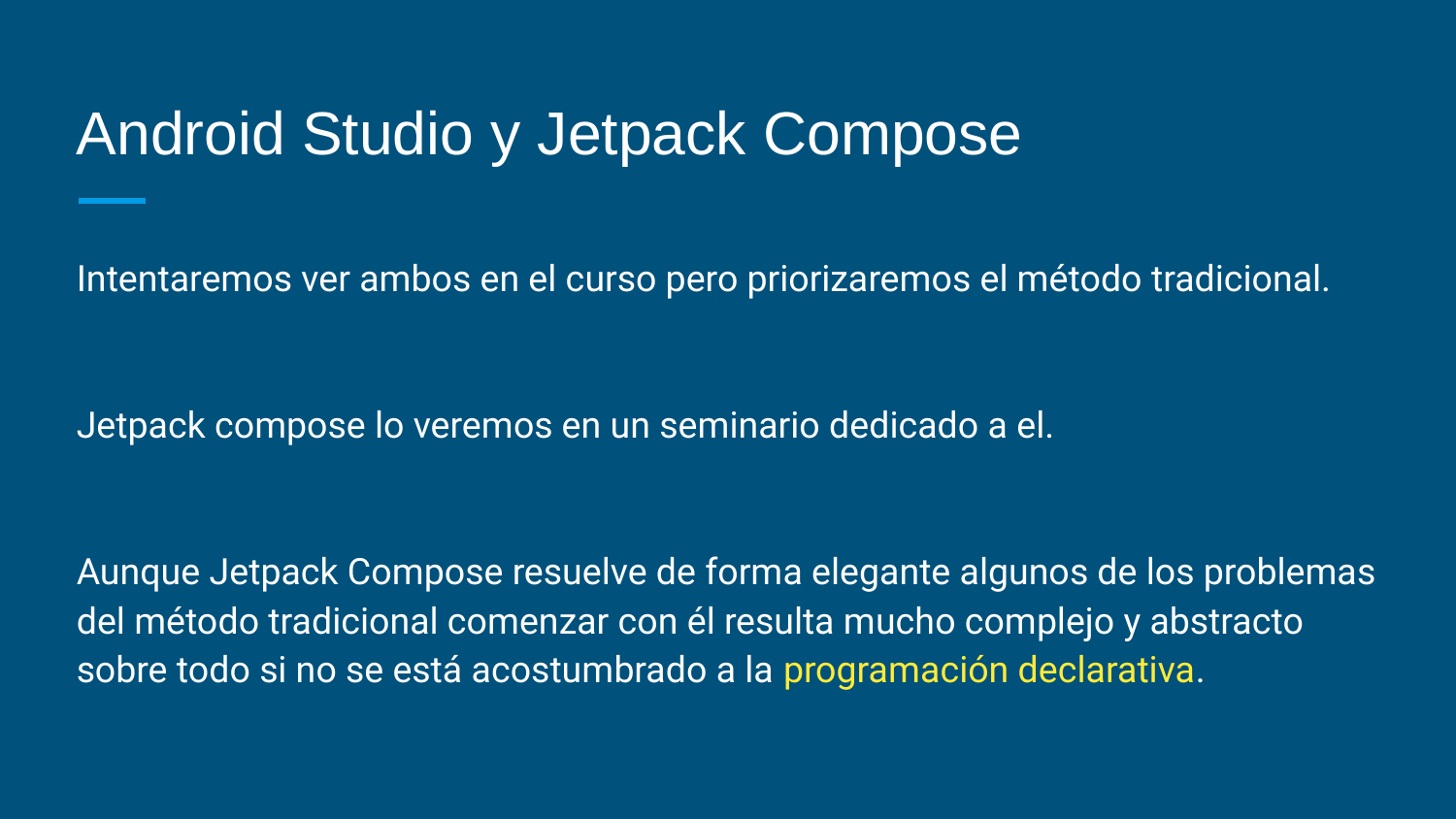

# Android Studio y Jetpack Compose
Intentaremos ver ambos en el curso pero priorizaremos el método tradicional.

Jetpack compose lo veremos en un seminario dedicado a el.

Aunque Jetpack Compose resuelve de forma elegante algunos de los problemas del método tradicional comenzar con él resulta mucho complejo y abstracto sobre todo si no se está acostumbrado a la programación declarativa.